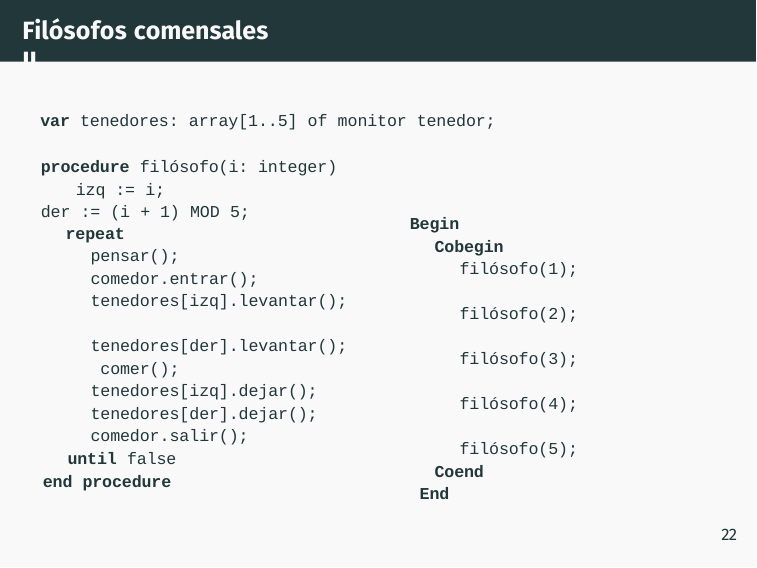

# Filósofos comensales II
var tenedores: array[1..5] of monitor tenedor;

procedure filósofo(i: integer)  izq := i;
der := (i + 1) MOD 5;
Begin
Cobegin
filósofo(1);  filósofo(2);  filósofo(3);  filósofo(4);  filósofo(5);
Coend  End
repeat
pensar();  comedor.entrar();  tenedores[izq].levantar();  tenedores[der].levantar();  comer();  tenedores[izq].dejar();  tenedores[der].dejar();  comedor.salir();
until false
end procedure
22